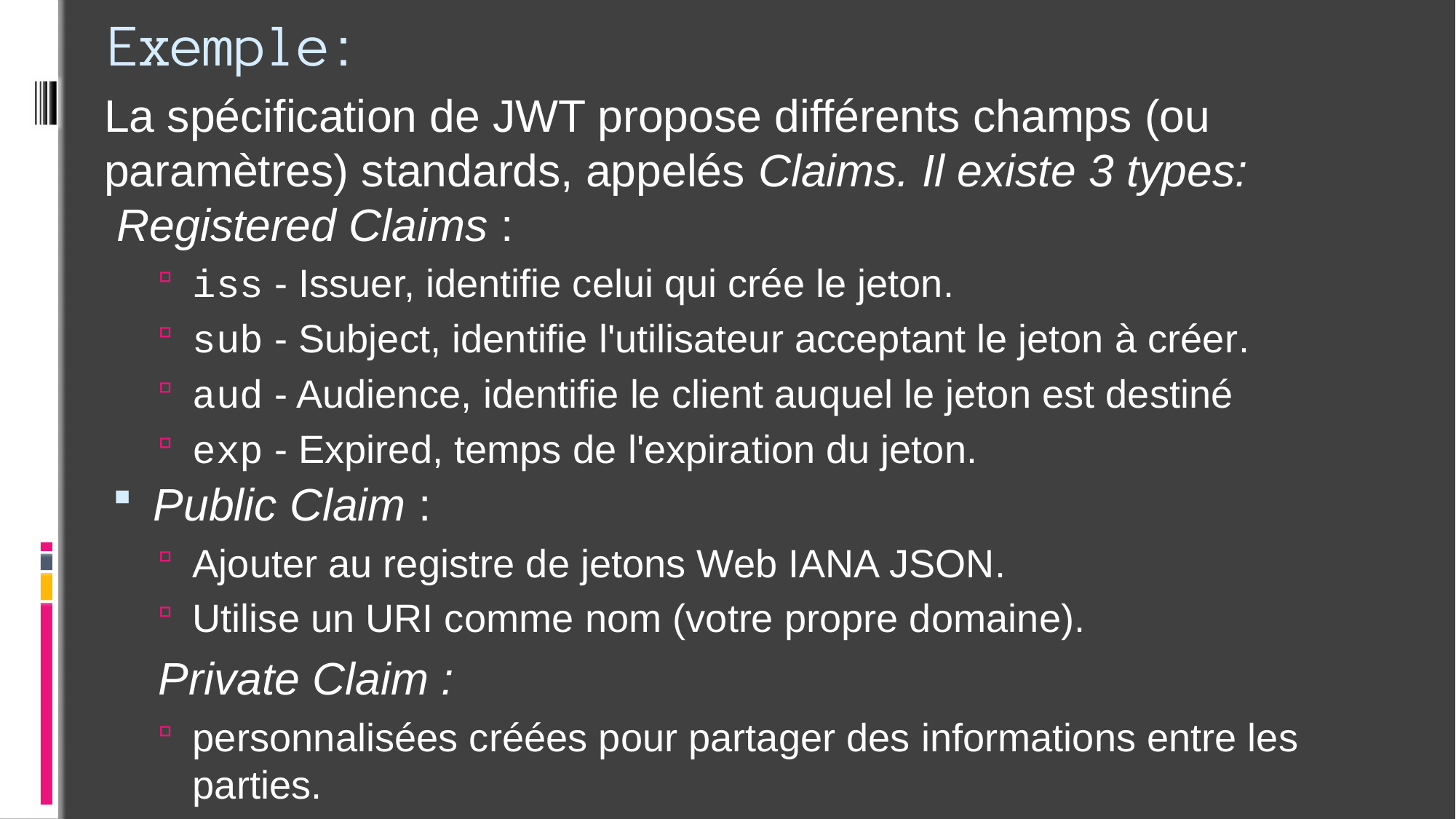

# Exemple:
La spécification de JWT propose différents champs (ou paramètres) standards, appelés Claims. Il existe 3 types:
 Registered Claims :
iss - Issuer, identifie celui qui crée le jeton.
sub - Subject, identifie l'utilisateur acceptant le jeton à créer.
aud - Audience, identifie le client auquel le jeton est destiné
exp - Expired, temps de l'expiration du jeton.
Public Claim :
Ajouter au registre de jetons Web IANA JSON.
Utilise un URI comme nom (votre propre domaine).
Private Claim :
personnalisées créées pour partager des informations entre les parties.